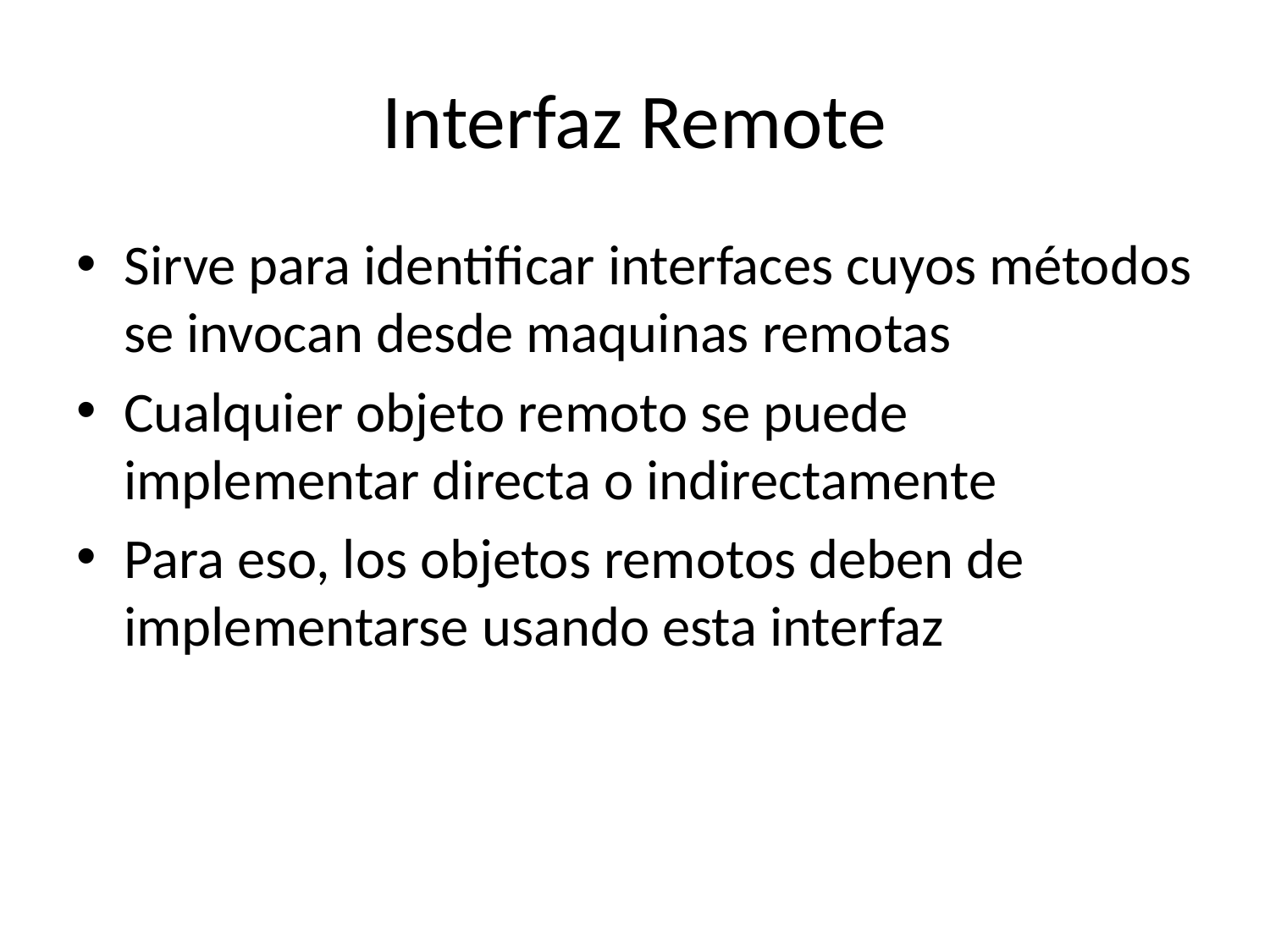

# Interfaz Remote
Sirve para identificar interfaces cuyos métodos se invocan desde maquinas remotas
Cualquier objeto remoto se puede implementar directa o indirectamente
Para eso, los objetos remotos deben de implementarse usando esta interfaz